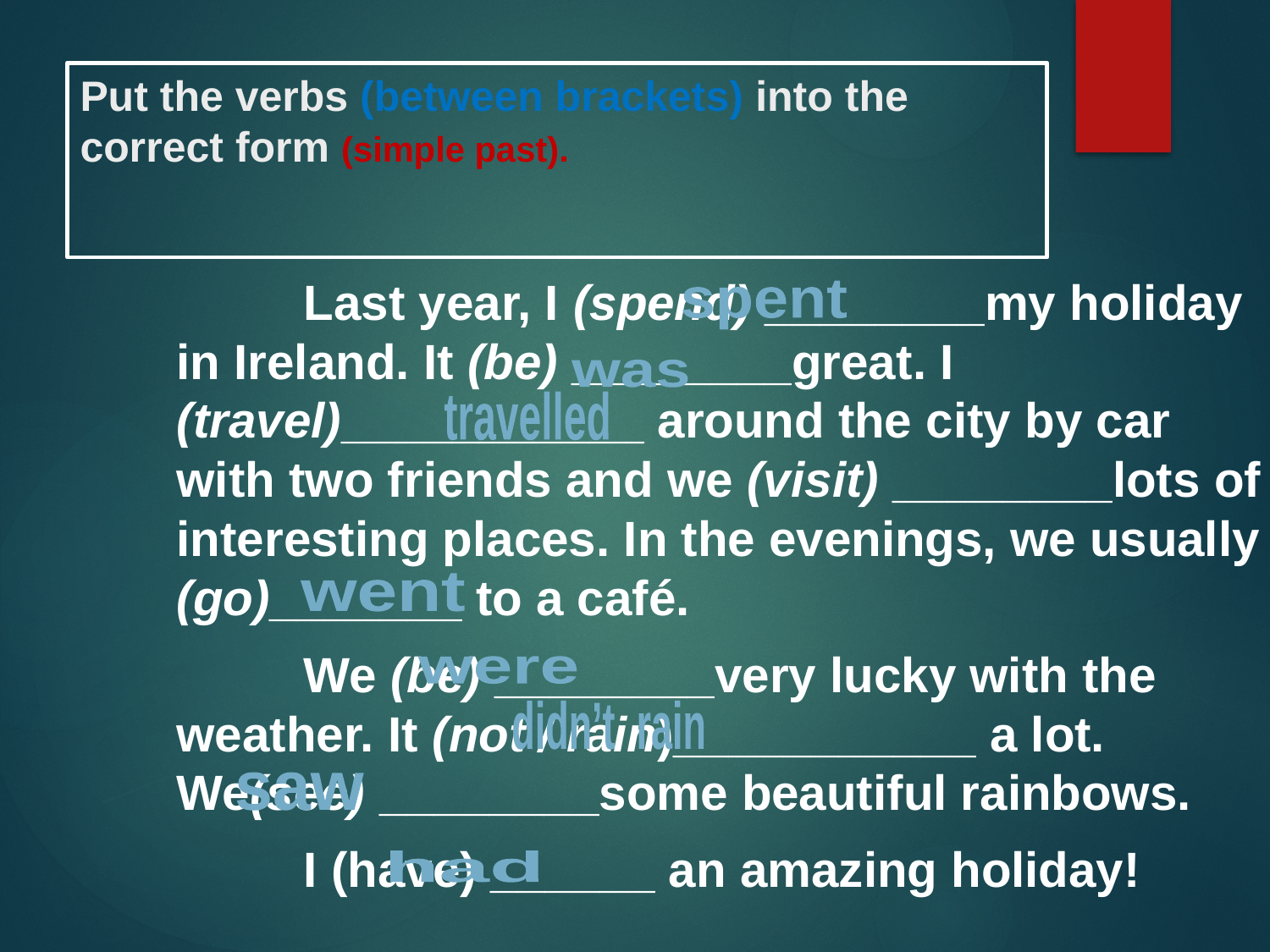

# Put the verbs (between brackets) into the correct form (simple past).
		Last year, I (spend) ________my holiday in Ireland. It (be) ________great. I (travel)___________ around the city by car with two friends and we (visit) ________lots of interesting places. In the evenings, we usually (go)_______ to a café.
		We (be) ________very lucky with the weather. It (not / rain)___________ a lot. We(see) ________some beautiful rainbows.
		I (have) ______ an amazing holiday!

spent
was
travelled
went
were
didn’t  rain
saw
had